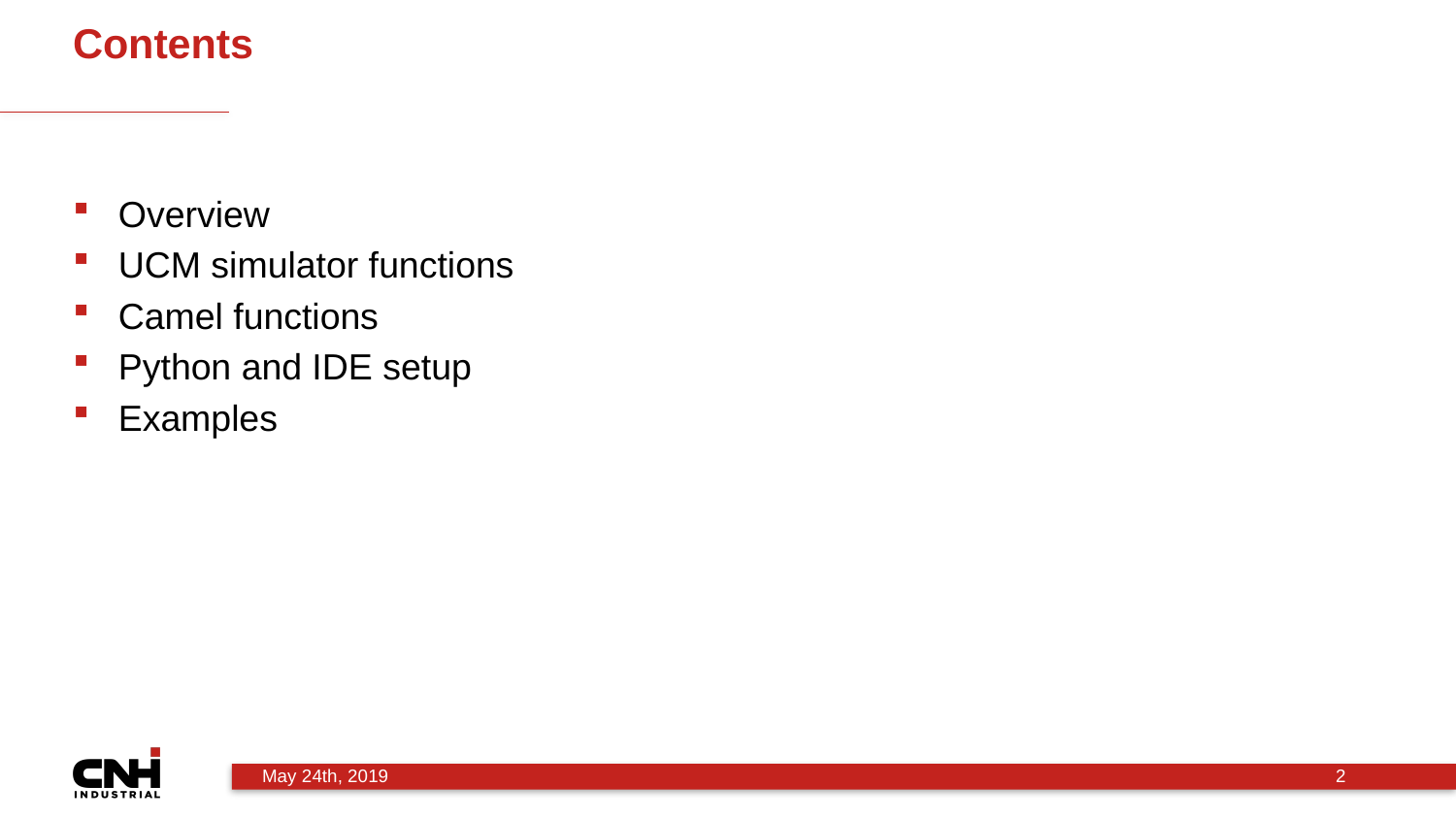

# Contents

Overview
UCM simulator functions
Camel functions
Python and IDE setup
Examples

2